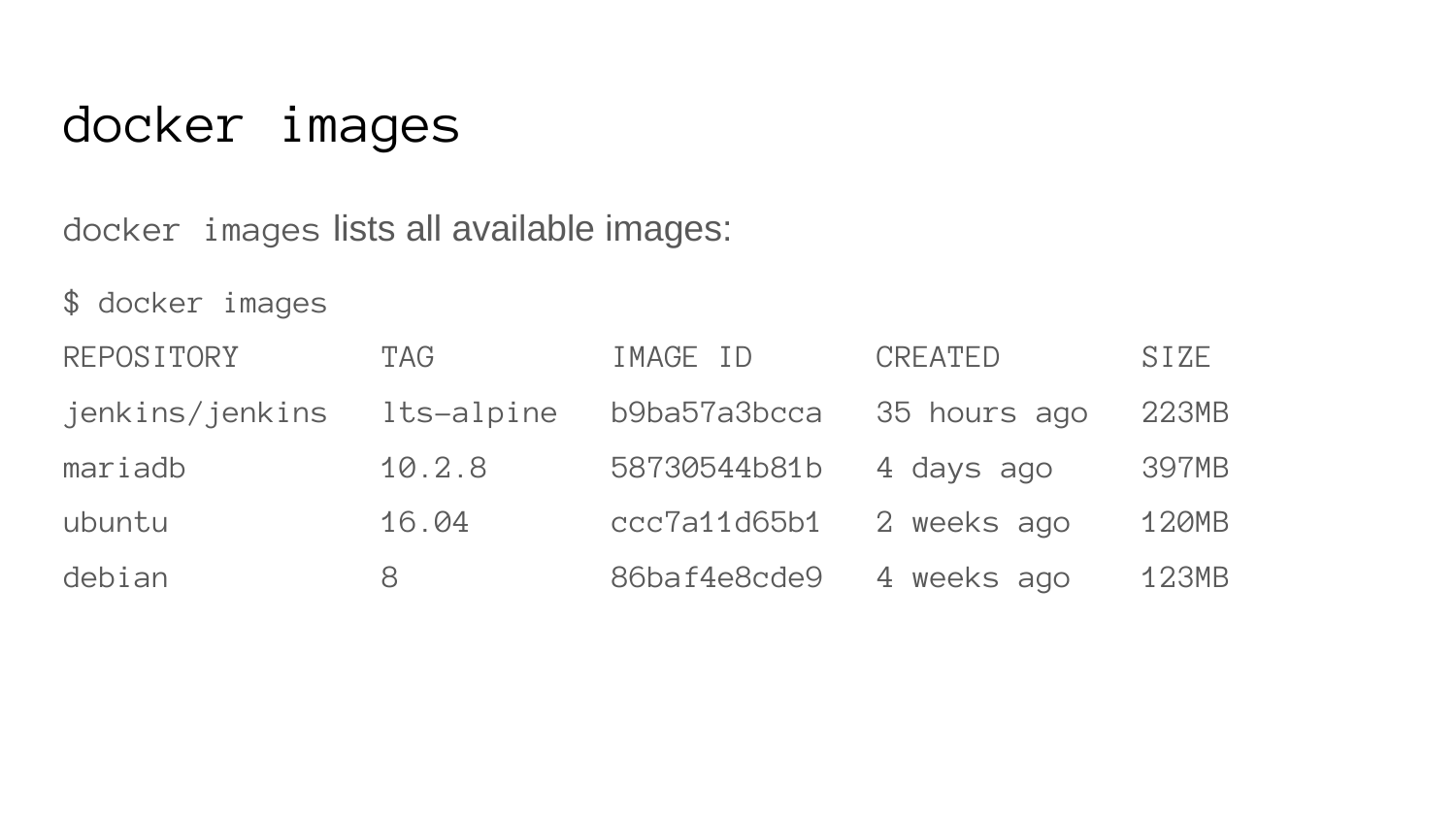

# docker images
docker images lists all available images:
$ docker images
REPOSITORY        TAG          IMAGE ID       CREATED        SIZE
jenkins/jenkins   lts-alpine   b9ba57a3bcca   35 hours ago   223MB
mariadb           10.2.8       58730544b81b   4 days ago     397MB
ubuntu            16.04        ccc7a11d65b1   2 weeks ago    120MB
debian            8            86baf4e8cde9   4 weeks ago    123MB